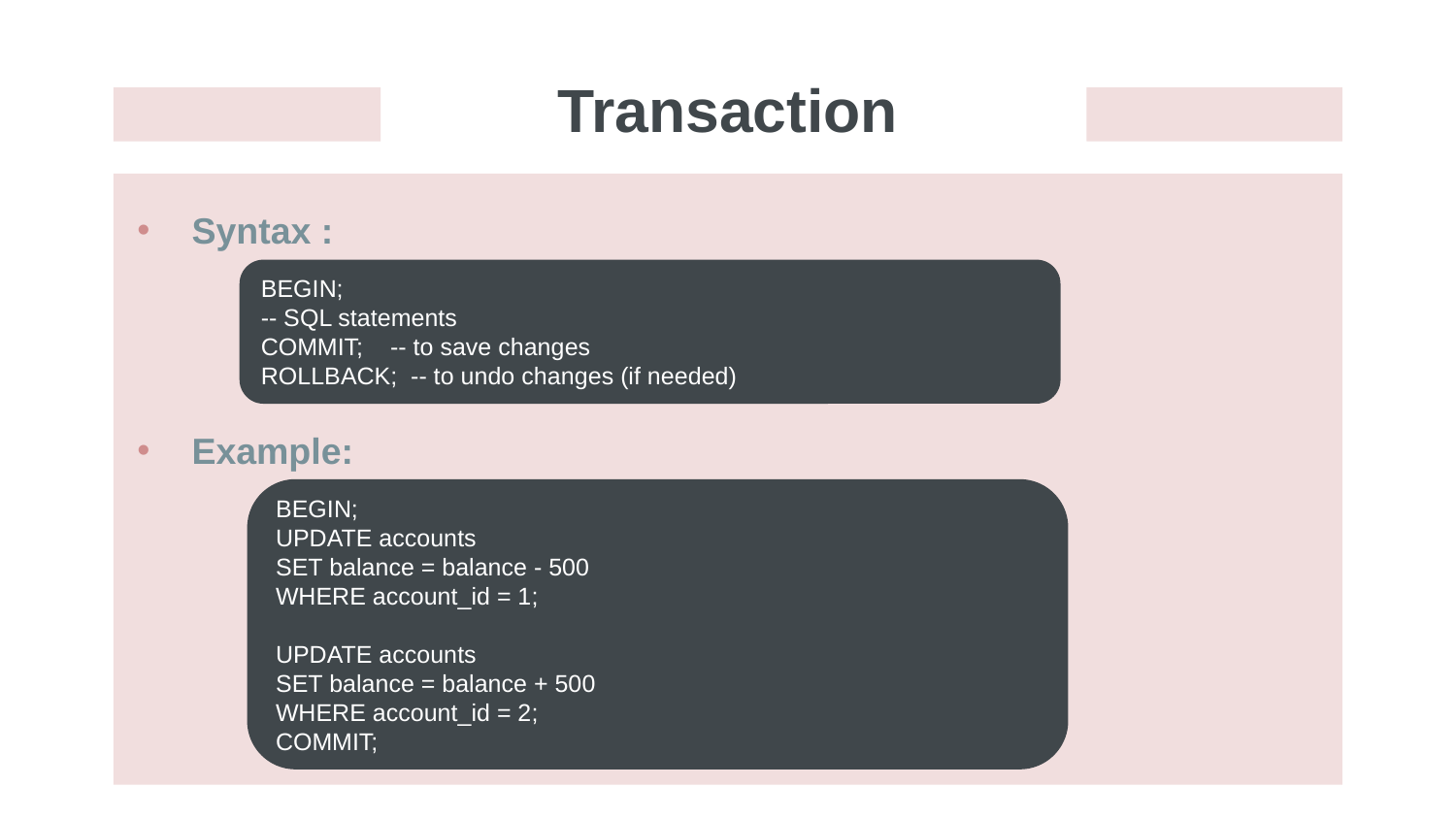

# Transaction

Syntax :
BEGIN;
-- SQL statements
COMMIT;    -- to save changes
ROLLBACK;  -- to undo changes (if needed)
Example:
BEGIN;
UPDATE accounts
SET balance = balance - 500
WHERE account_id = 1;

UPDATE accounts
SET balance = balance + 500
WHERE account_id = 2;
COMMIT;